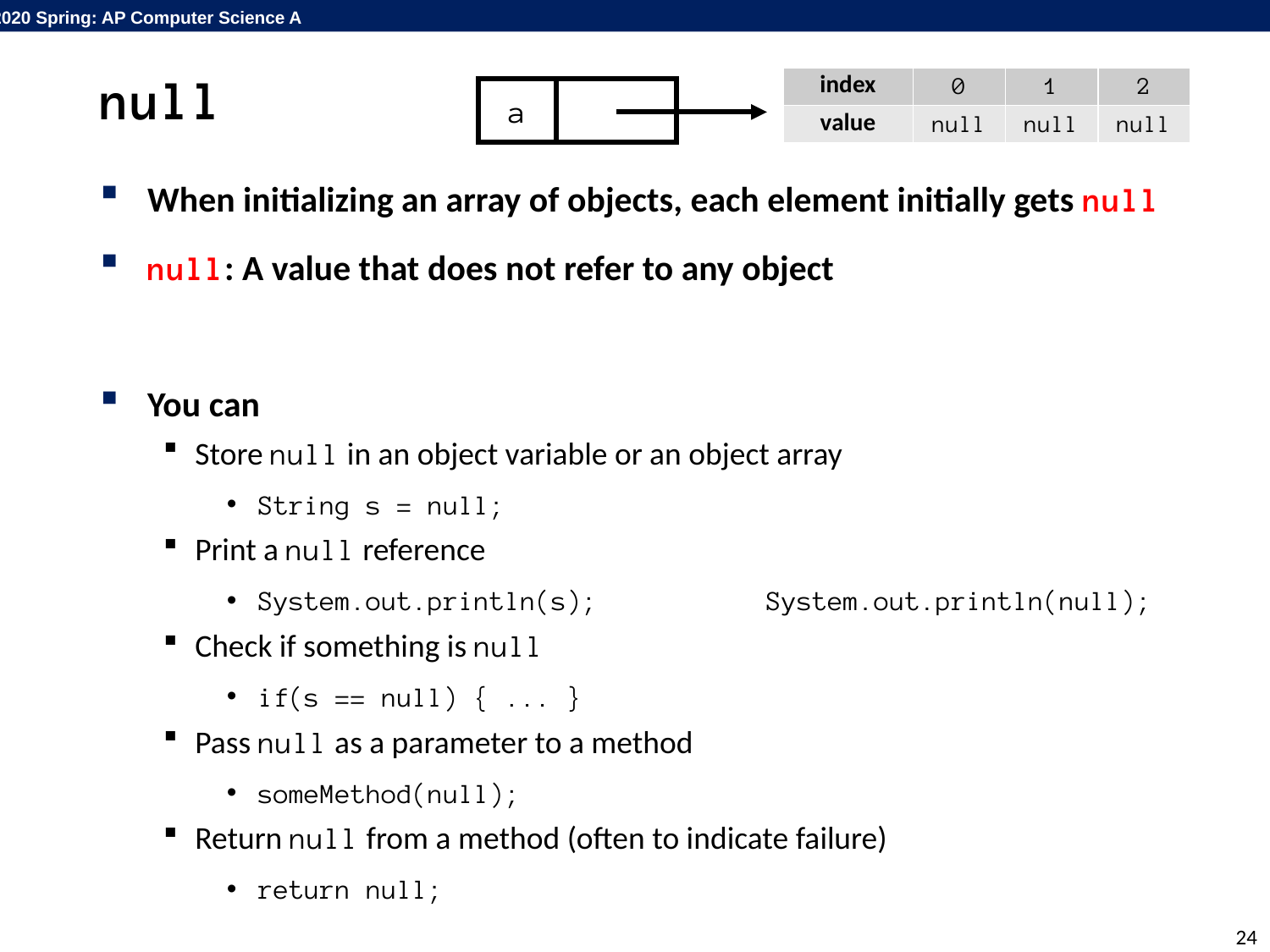

# null
| index | 0 | 1 | 2 |
| --- | --- | --- | --- |
| value | null | null | null |

a
When initializing an array of objects, each element initially gets null
null: A value that does not refer to any object

You can
Store null in an object variable or an object array
String s = null;
Print a null reference
System.out.println(s);		System.out.println(null);
Check if something is null
if(s == null) { ... }
Pass null as a parameter to a method
someMethod(null);
Return null from a method (often to indicate failure)
return null;

24